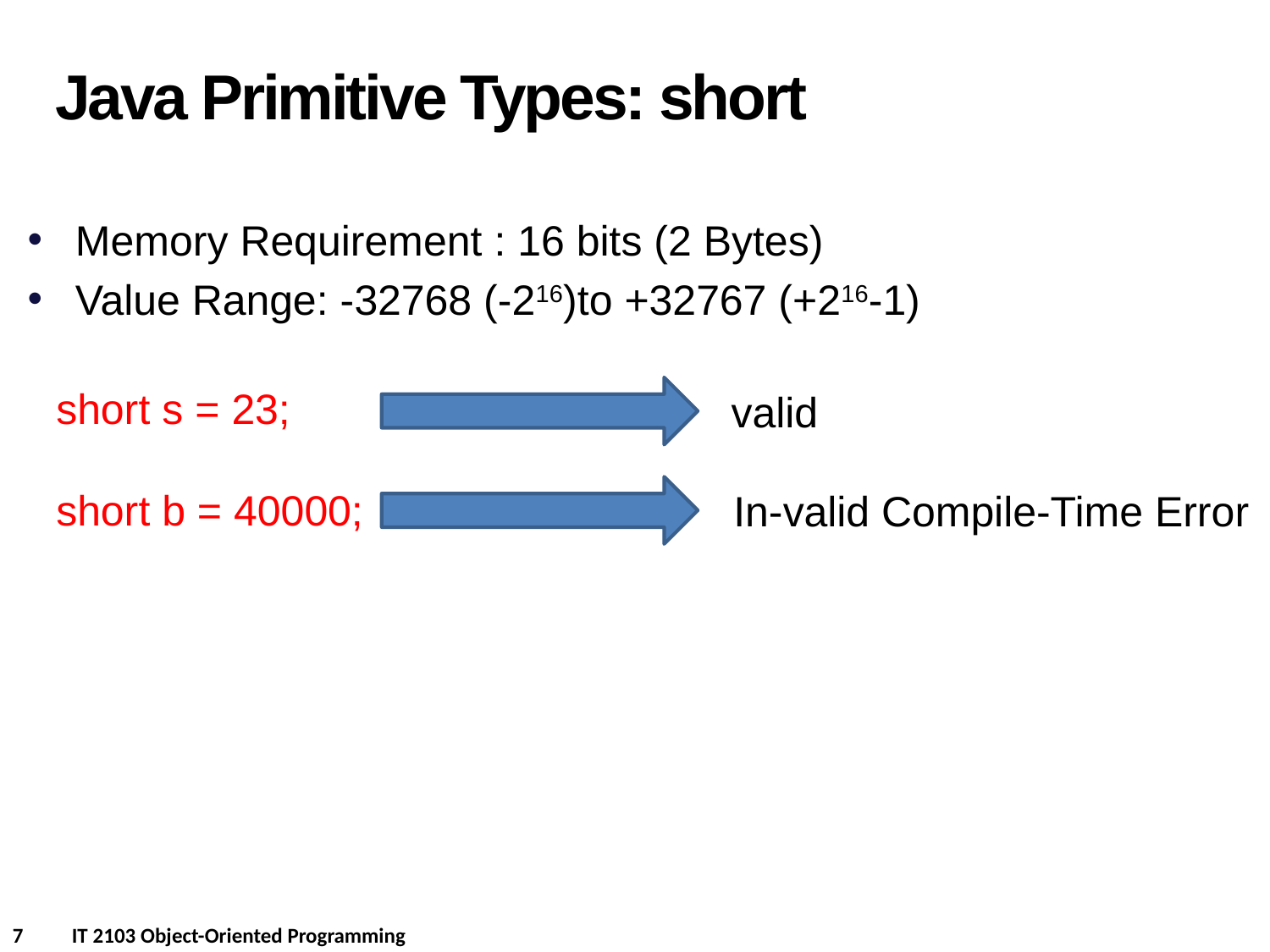

Java Primitive Types: short
Memory Requirement : 16 bits (2 Bytes)
Value Range: -32768 (-216)to +32767 (+216-1)
short s = 23;

short b = 40000;

valid

In-valid Compile-Time Error